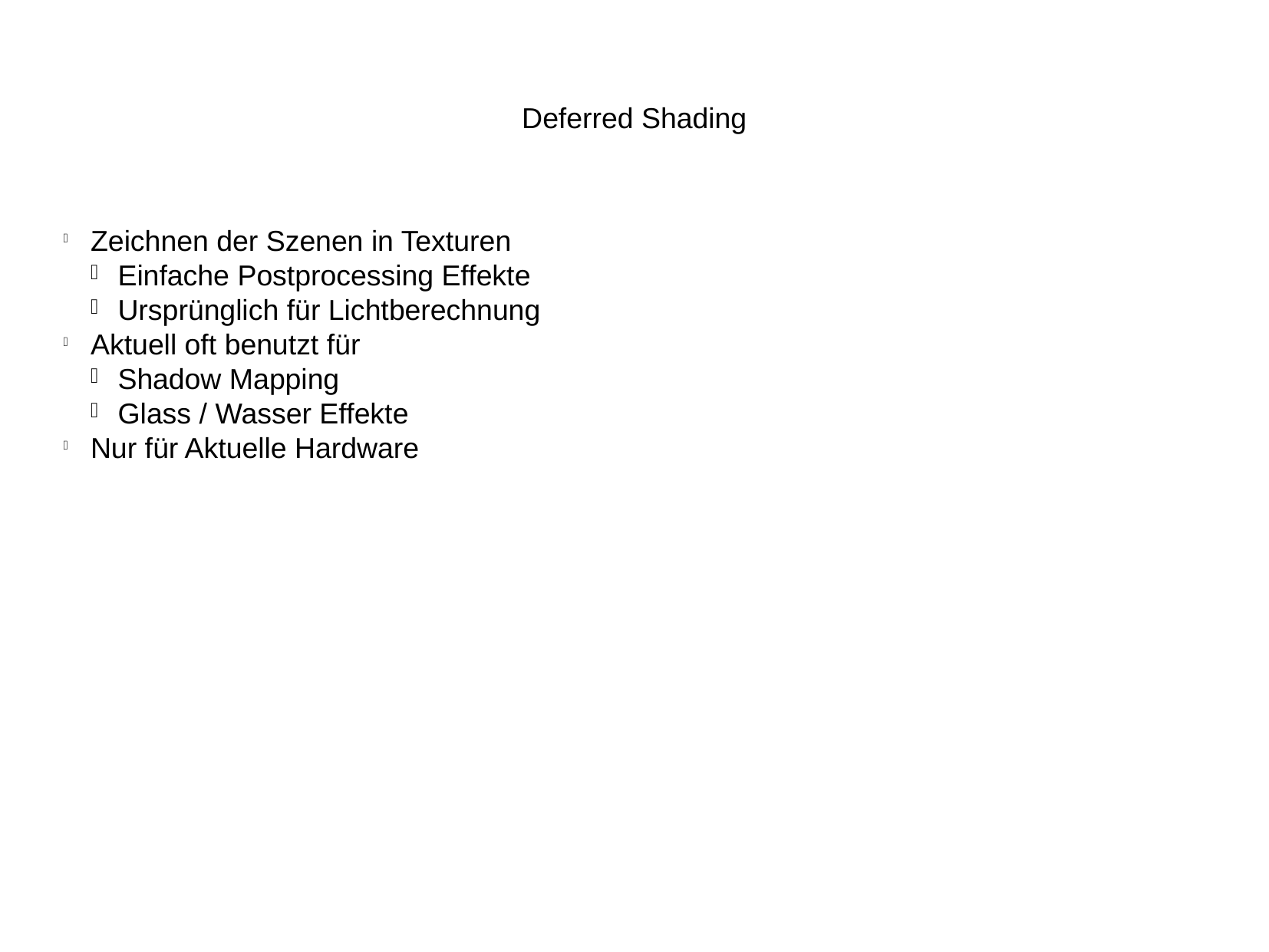

Deferred Shading
Zeichnen der Szenen in Texturen
Einfache Postprocessing Effekte
Ursprünglich für Lichtberechnung
Aktuell oft benutzt für
Shadow Mapping
Glass / Wasser Effekte
Nur für Aktuelle Hardware